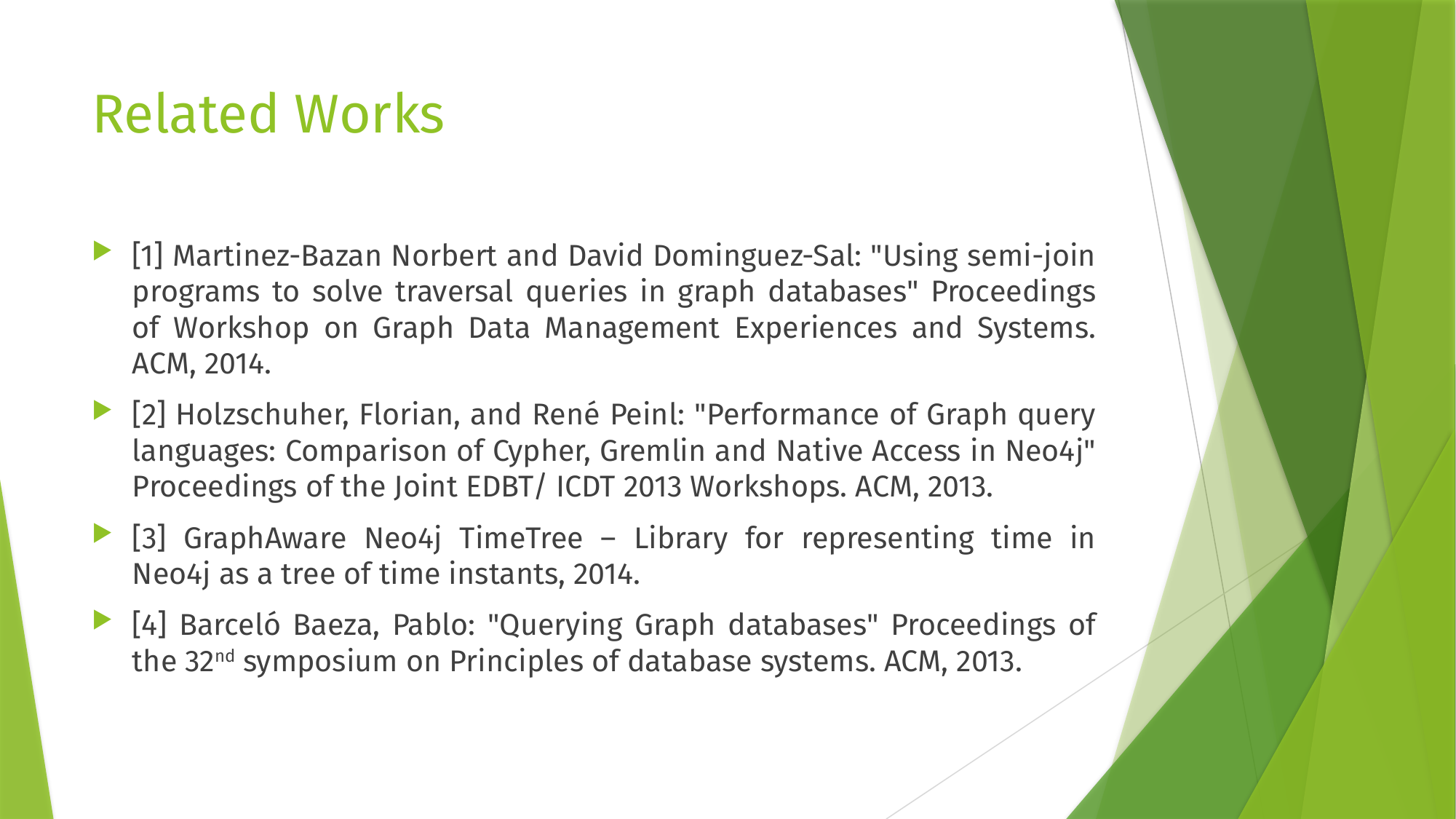

# Related Works
[1] Martinez-Bazan Norbert and David Dominguez-Sal: "Using semi-join programs to solve traversal queries in graph databases" Proceedings of Workshop on Graph Data Management Experiences and Systems. ACM, 2014.
[2] Holzschuher, Florian, and René Peinl: "Performance of Graph query languages: Comparison of Cypher, Gremlin and Native Access in Neo4j" Proceedings of the Joint EDBT/ ICDT 2013 Workshops. ACM, 2013.
[3] GraphAware Neo4j TimeTree – Library for representing time in Neo4j as a tree of time instants, 2014.
[4] Barceló Baeza, Pablo: "Querying Graph databases" Proceedings of the 32nd symposium on Principles of database systems. ACM, 2013.